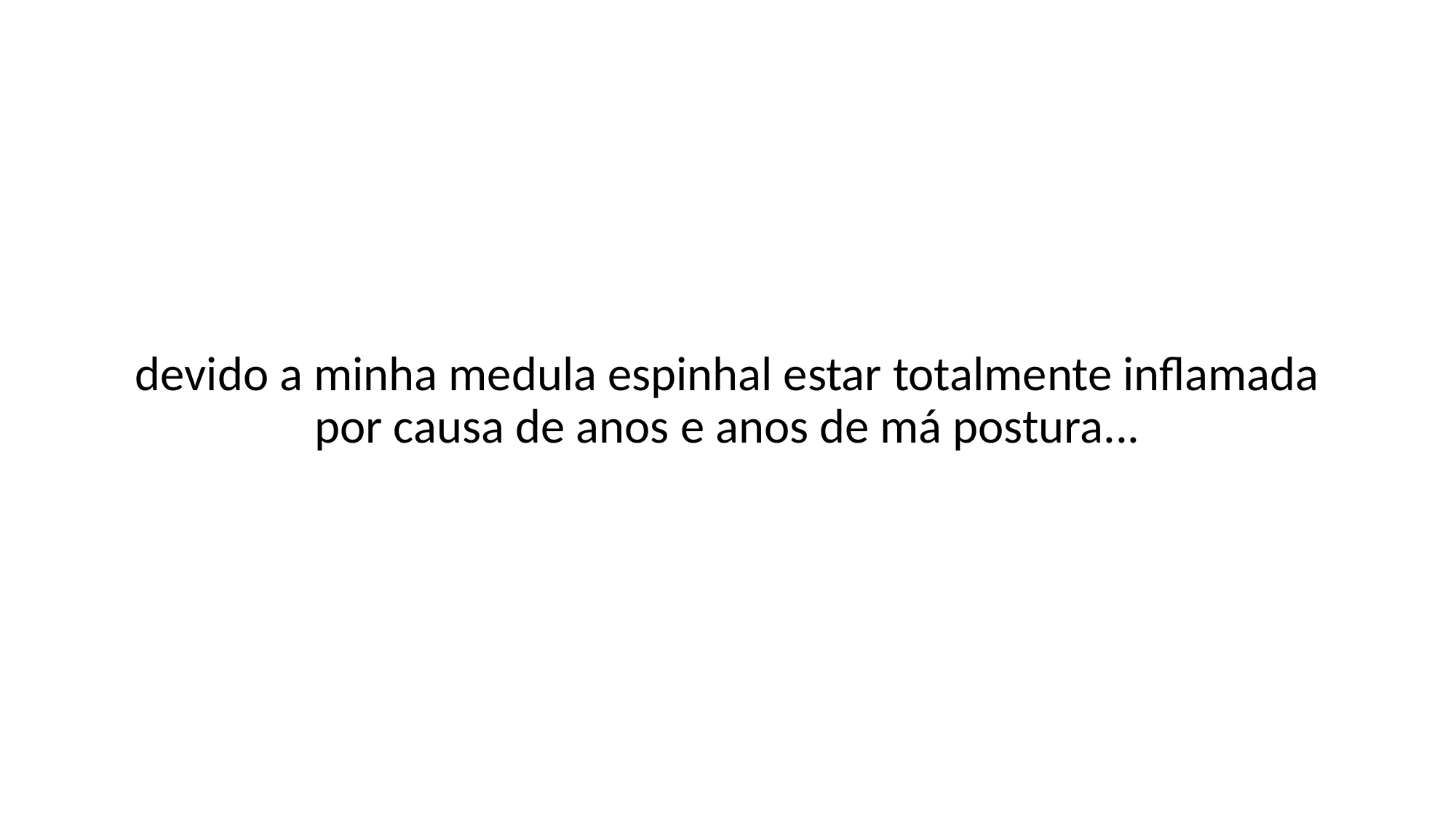

devido a minha medula espinhal estar totalmente inflamada por causa de anos e anos de má postura...